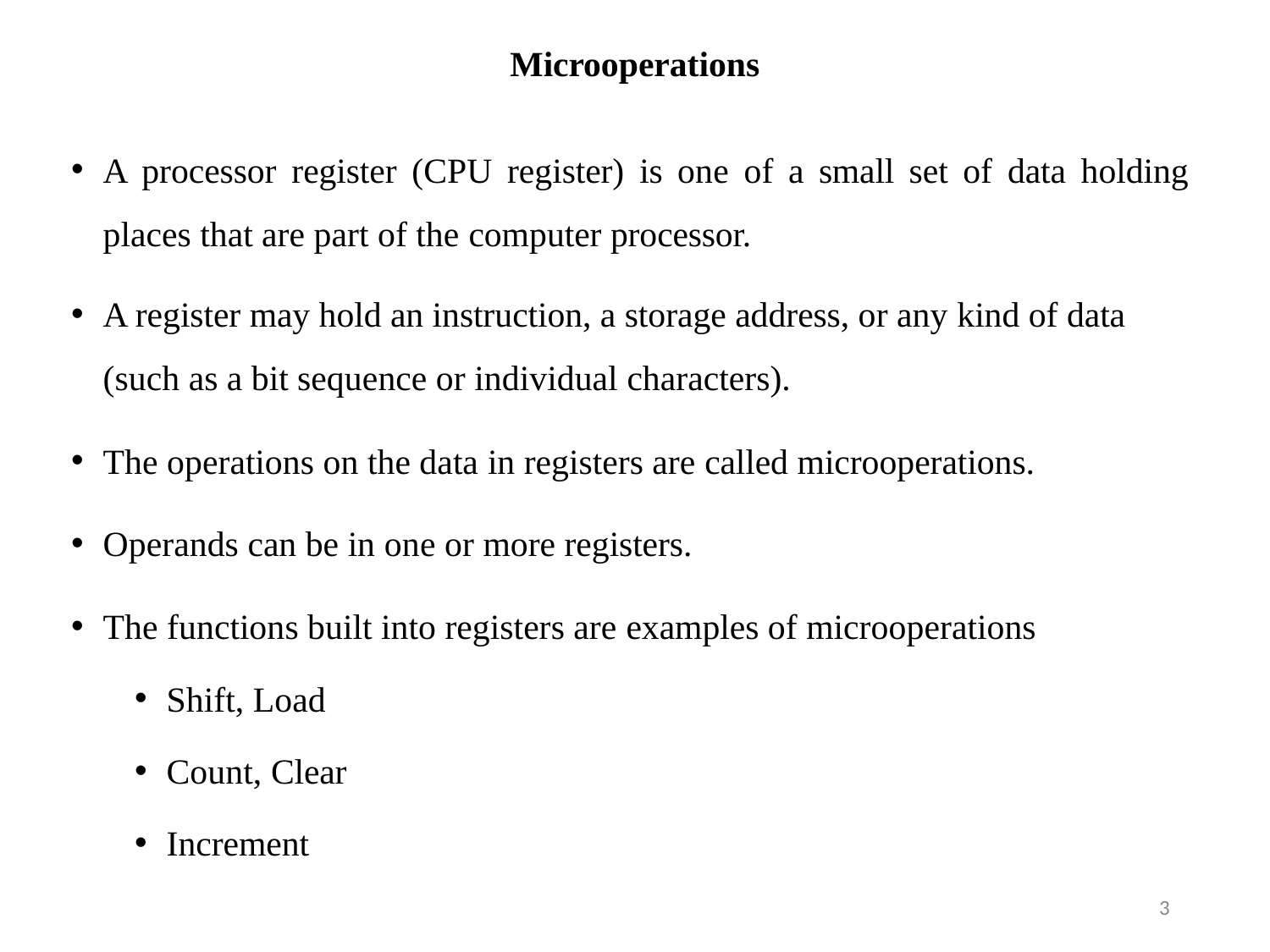

# Microoperations
A processor register (CPU register) is one of a small set of data holding
places that are part of the computer processor.
A register may hold an instruction, a storage address, or any kind of data  (such as a bit sequence or individual characters).

The operations on the data in registers are called microoperations.

Operands can be in one or more registers.

The functions built into registers are examples of microoperations
Shift, Load
Count, Clear
Increment
3